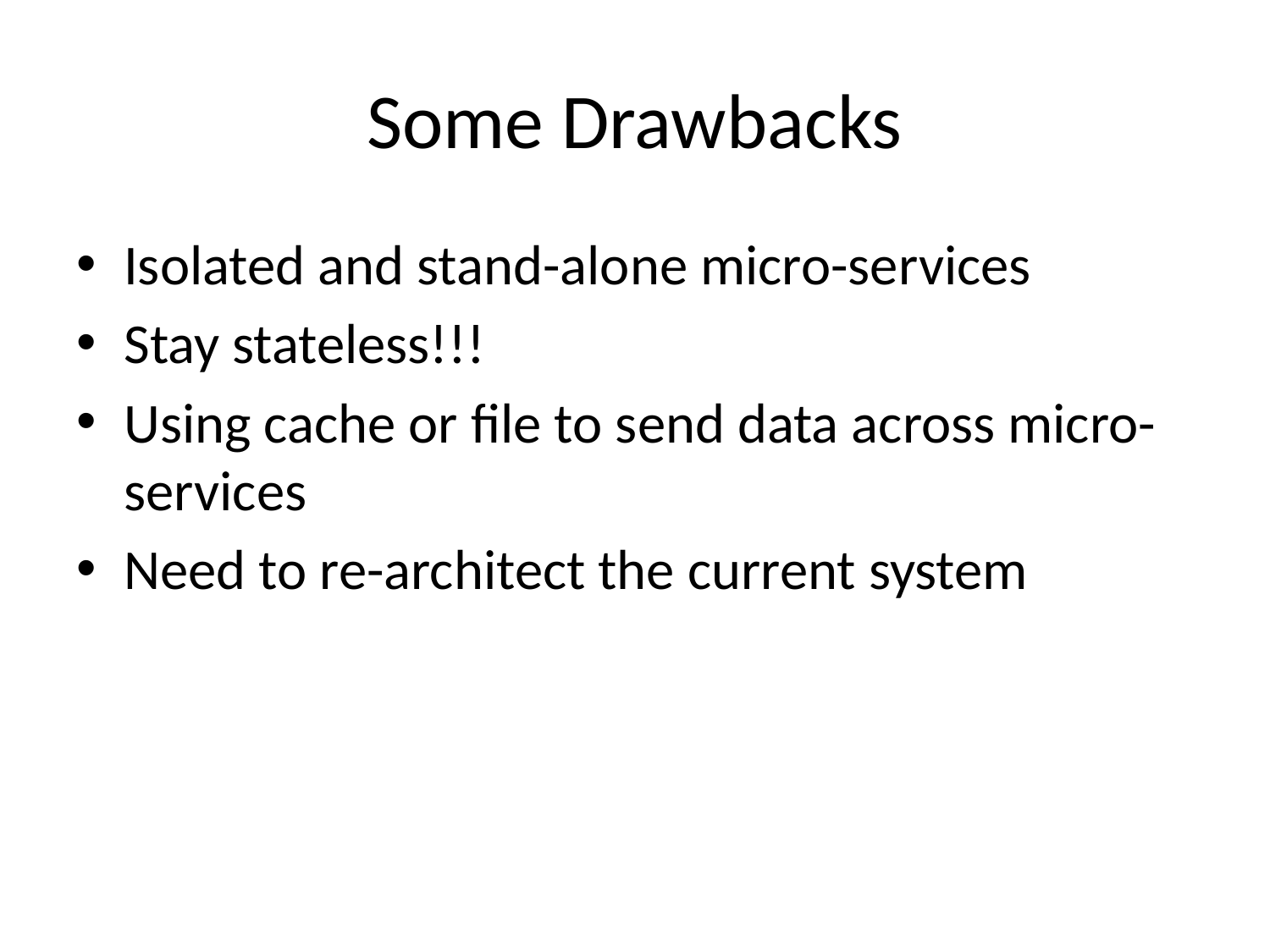

# Some Drawbacks
Isolated and stand-alone micro-services
Stay stateless!!!
Using cache or file to send data across micro-services
Need to re-architect the current system